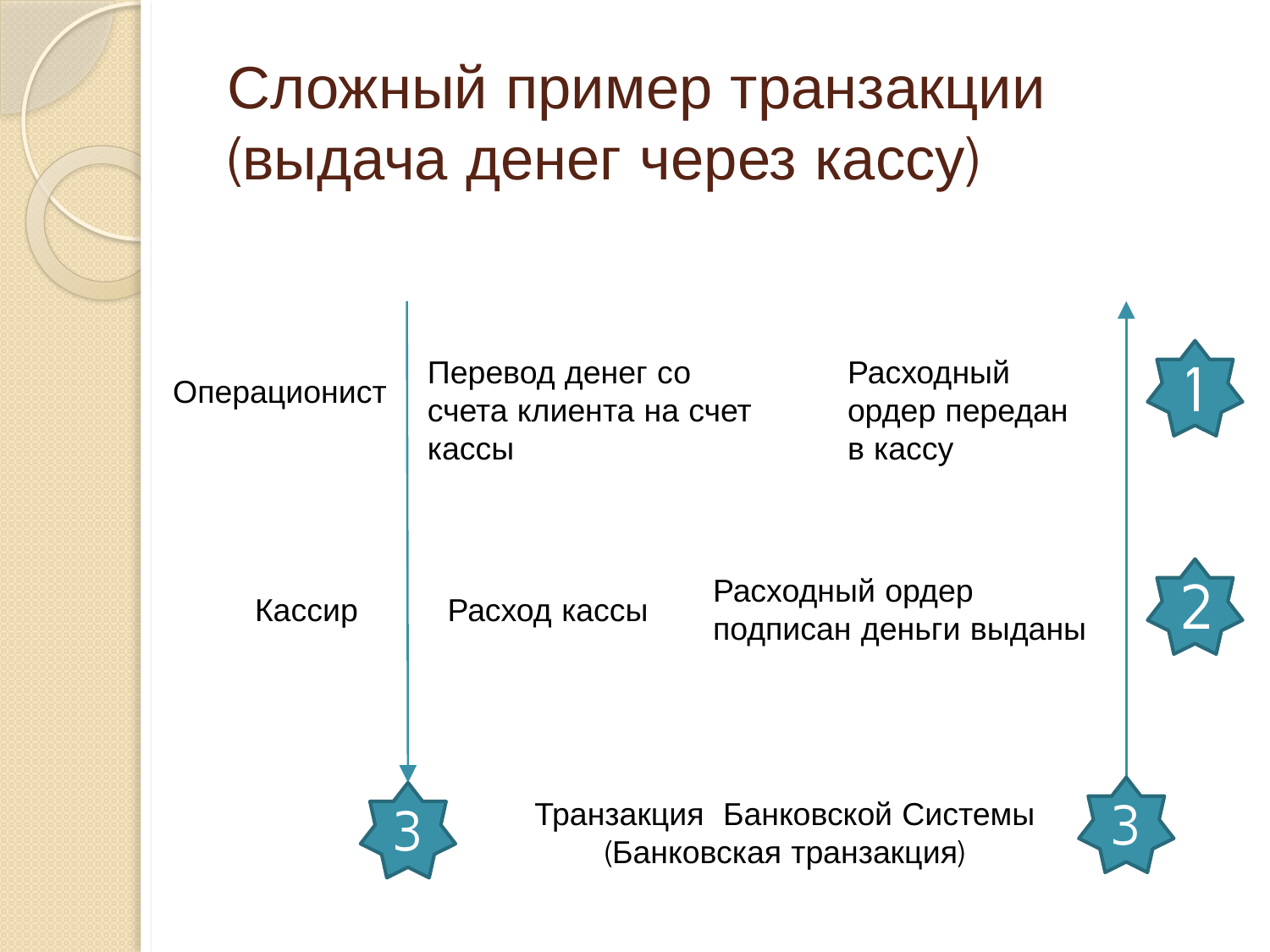

# Сложный пример транзакции (выдача денег через кассу)
1
Расходный ордер передан в кассу
Перевод денег со счета клиента на счет кассы
Операционист
2
Расходный ордер подписан деньги выданы
Кассир
Расход кассы
3
3
Транзакция  Банковской Системы
(Банковская транзакция)